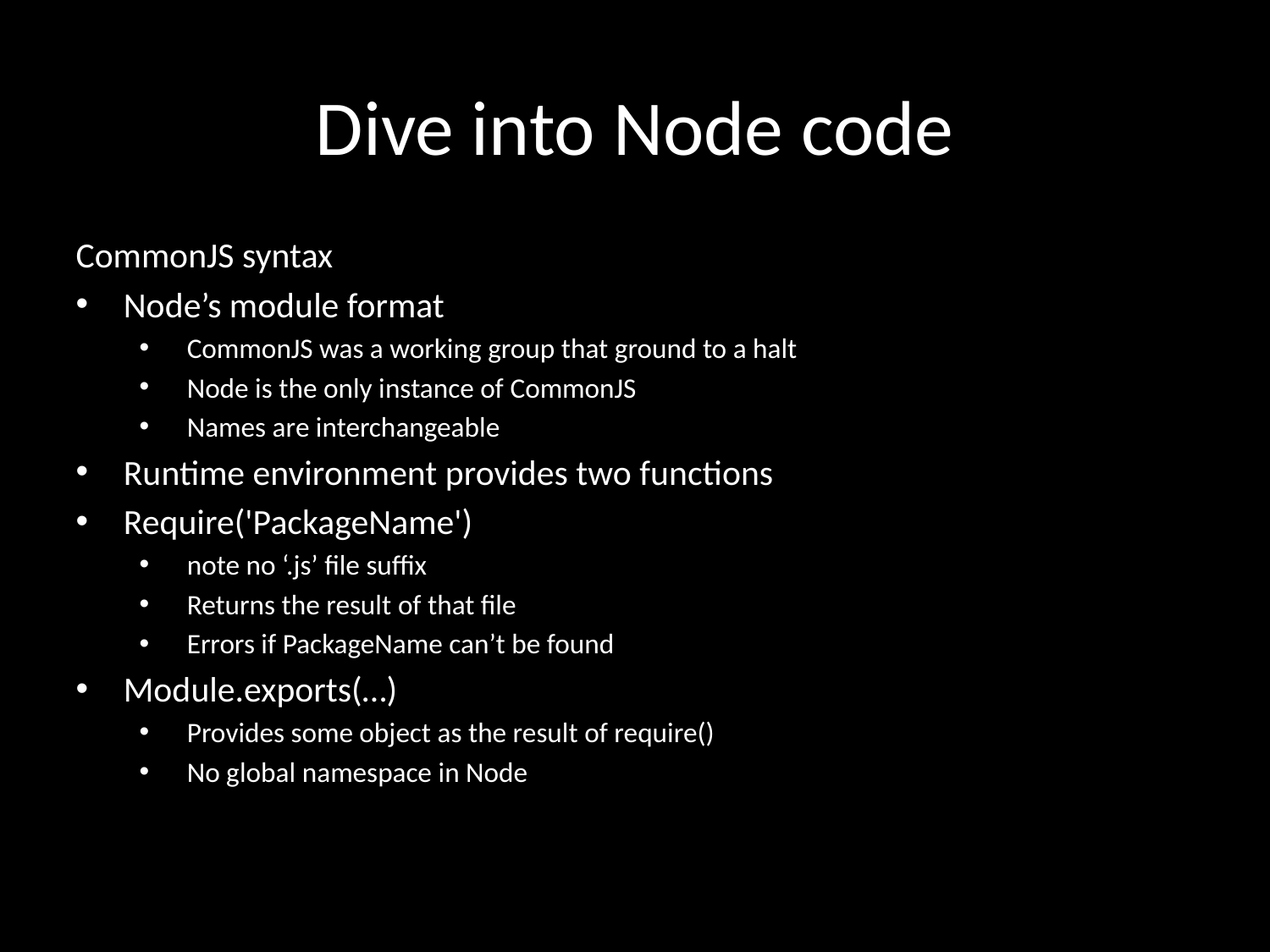

# Dive into Node code
CommonJS syntax
Node’s module format
CommonJS was a working group that ground to a halt
Node is the only instance of CommonJS
Names are interchangeable
Runtime environment provides two functions
Require('PackageName')
note no ‘.js’ file suffix
Returns the result of that file
Errors if PackageName can’t be found
Module.exports(…)
Provides some object as the result of require()
No global namespace in Node